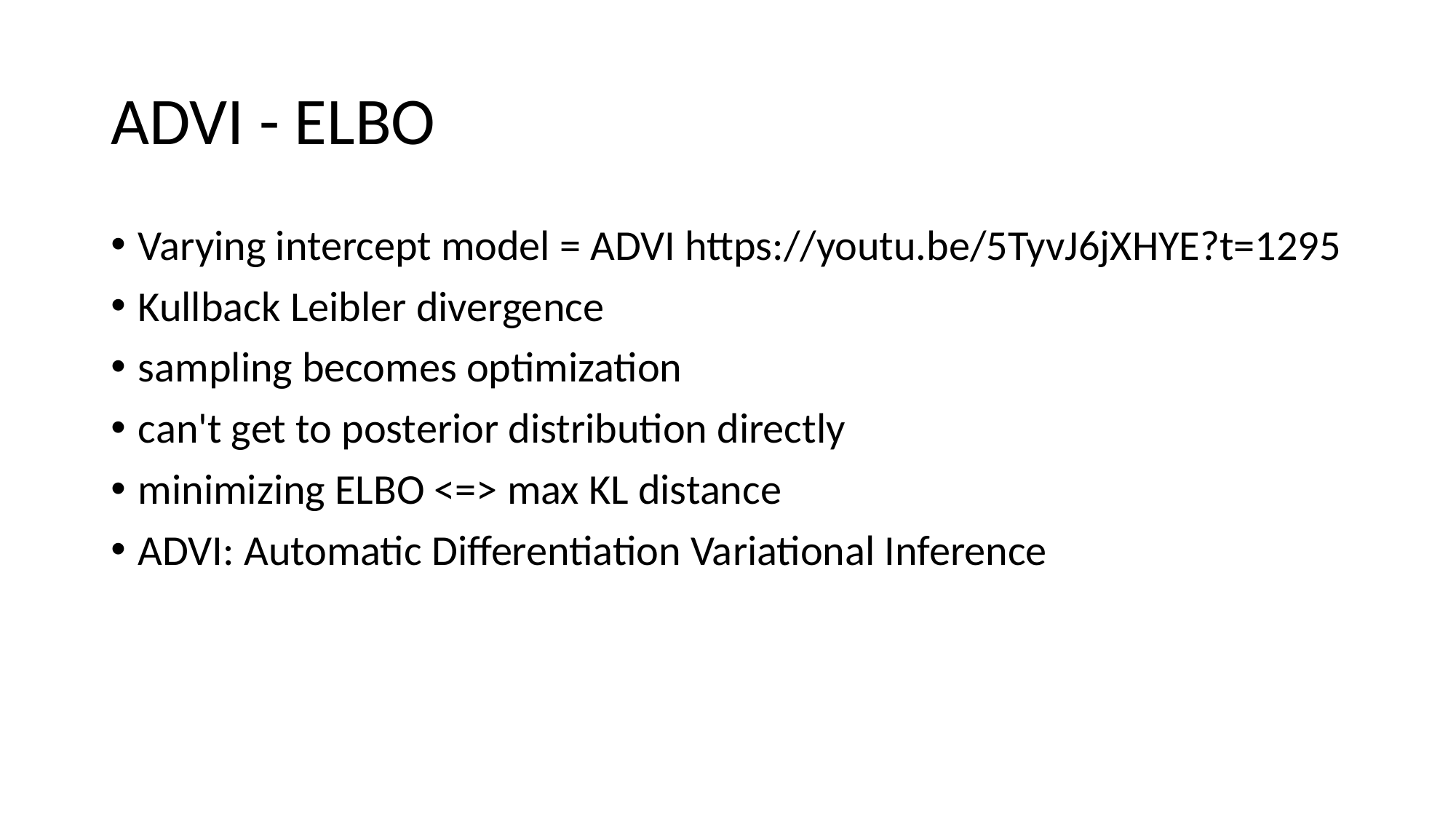

# ADVI - ELBO
Varying intercept model = ADVI https://youtu.be/5TyvJ6jXHYE?t=1295
Kullback Leibler divergence
sampling becomes optimization
can't get to posterior distribution directly
minimizing ELBO <=> max KL distance
ADVI: Automatic Differentiation Variational Inference